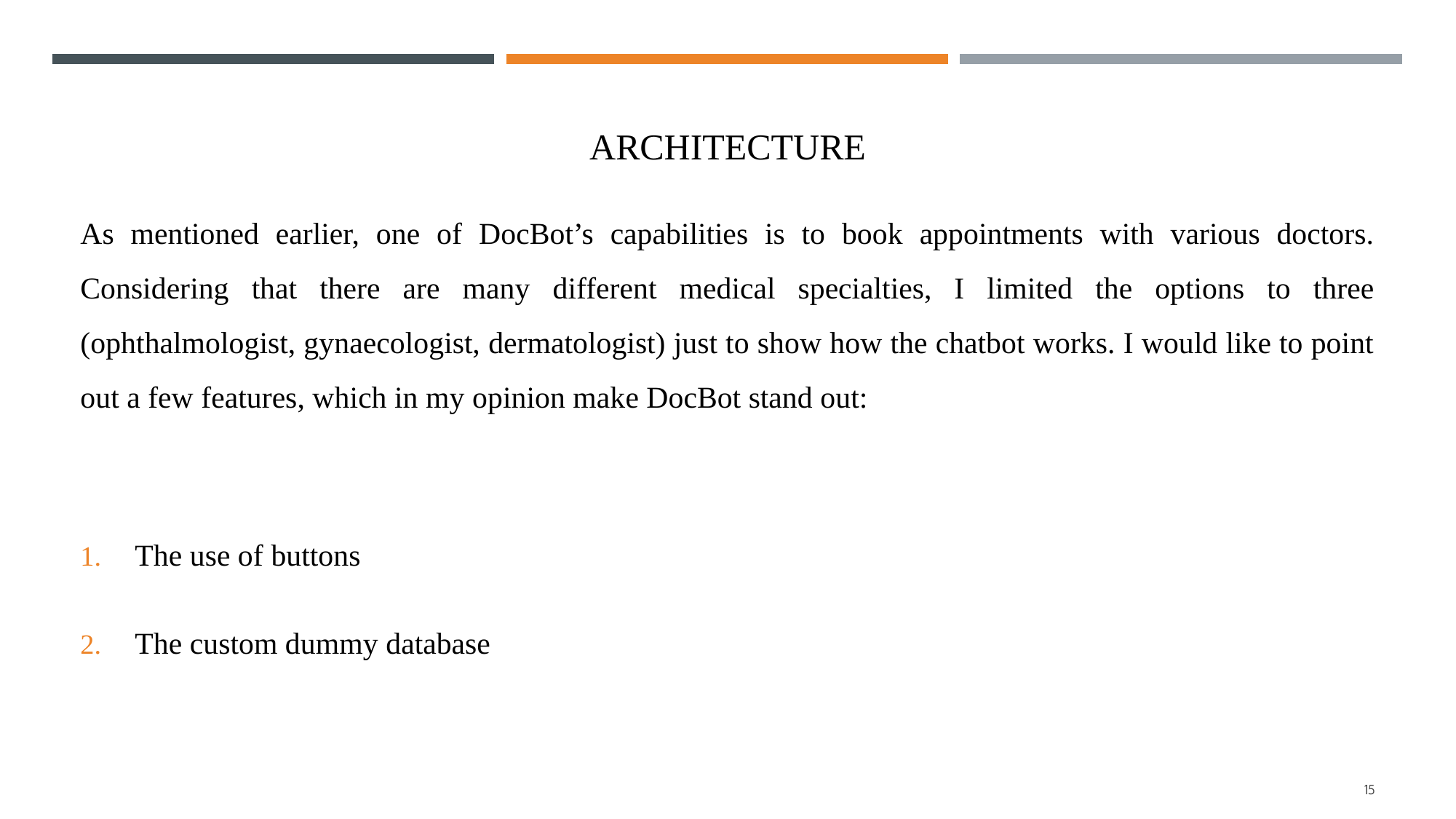

# architecture
As mentioned earlier, one of DocBot’s capabilities is to book appointments with various doctors. Considering that there are many different medical specialties, I limited the options to three (ophthalmologist, gynaecologist, dermatologist) just to show how the chatbot works. I would like to point out a few features, which in my opinion make DocBot stand out:

The use of buttons
The custom dummy database
15